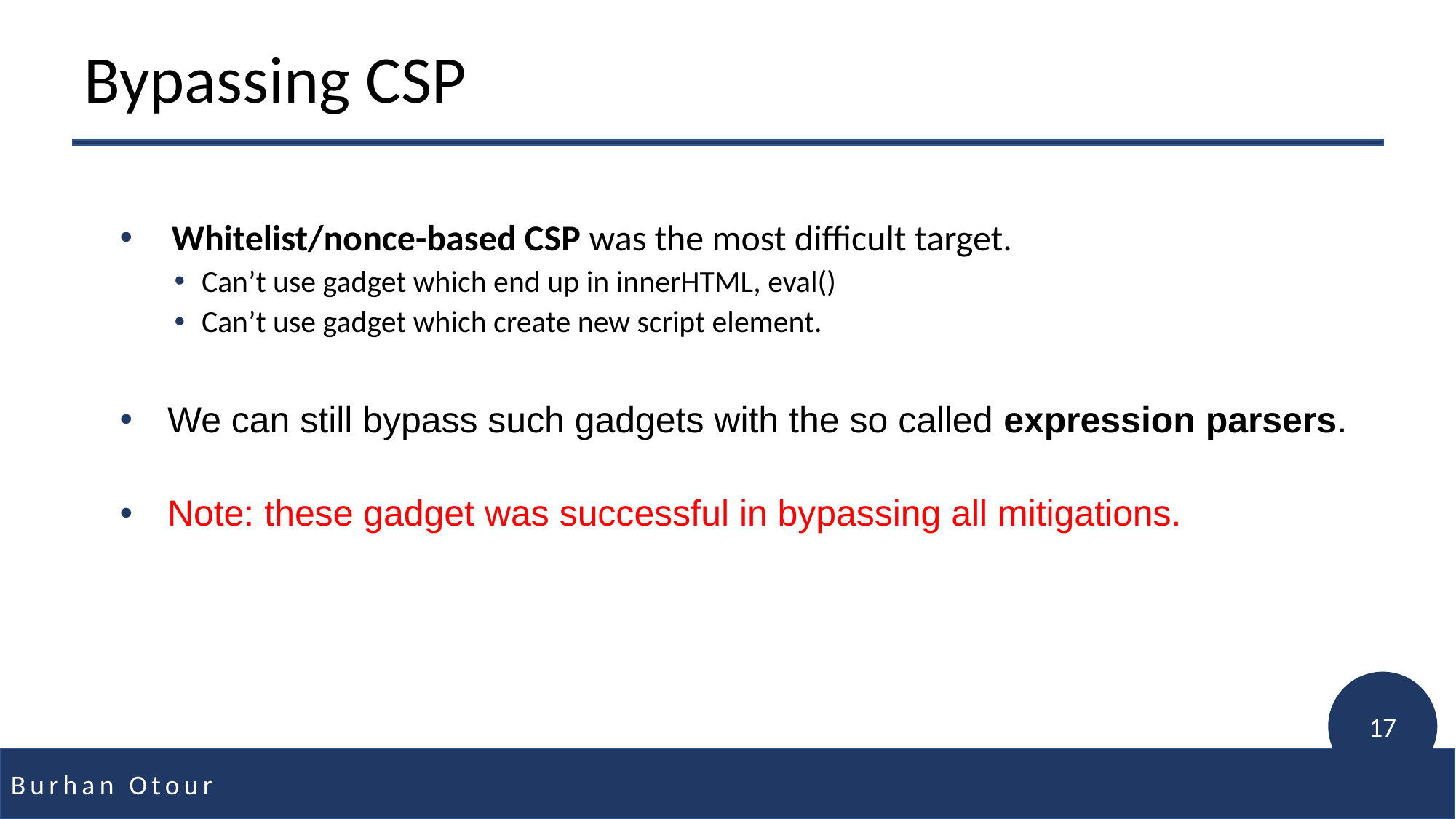

# Bypassing CSP

   Whitelist/nonce-based CSP was the most difficult target.
Can’t use gadget which end up in innerHTML, eval()
Can’t use gadget which create new script element.

  We can still bypass such gadgets with the so called expression parsers.
  Note: these gadget was successful in bypassing all mitigations.

17
Burhan Otour